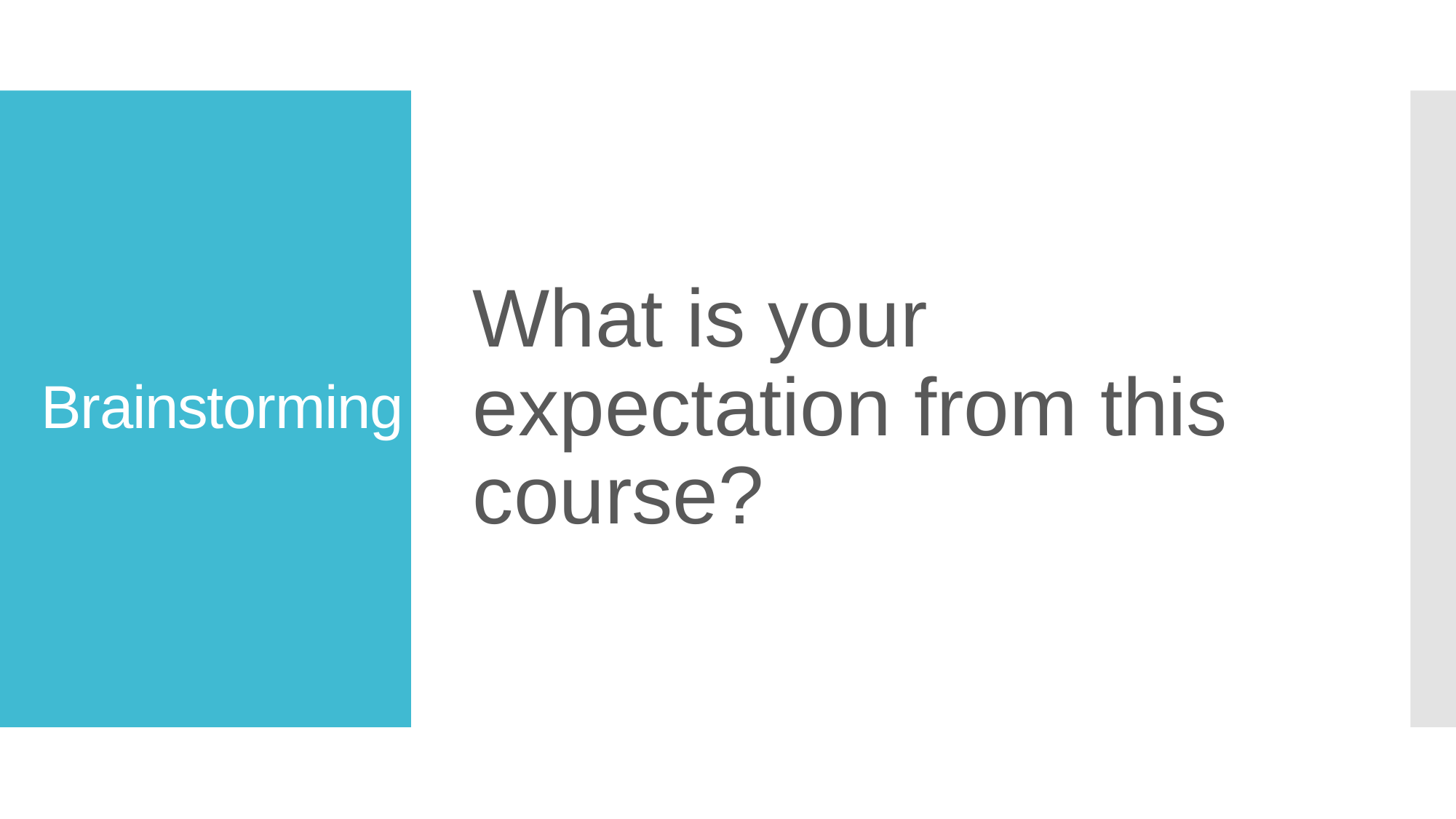

What is your expectation from this course?
# Brainstorming